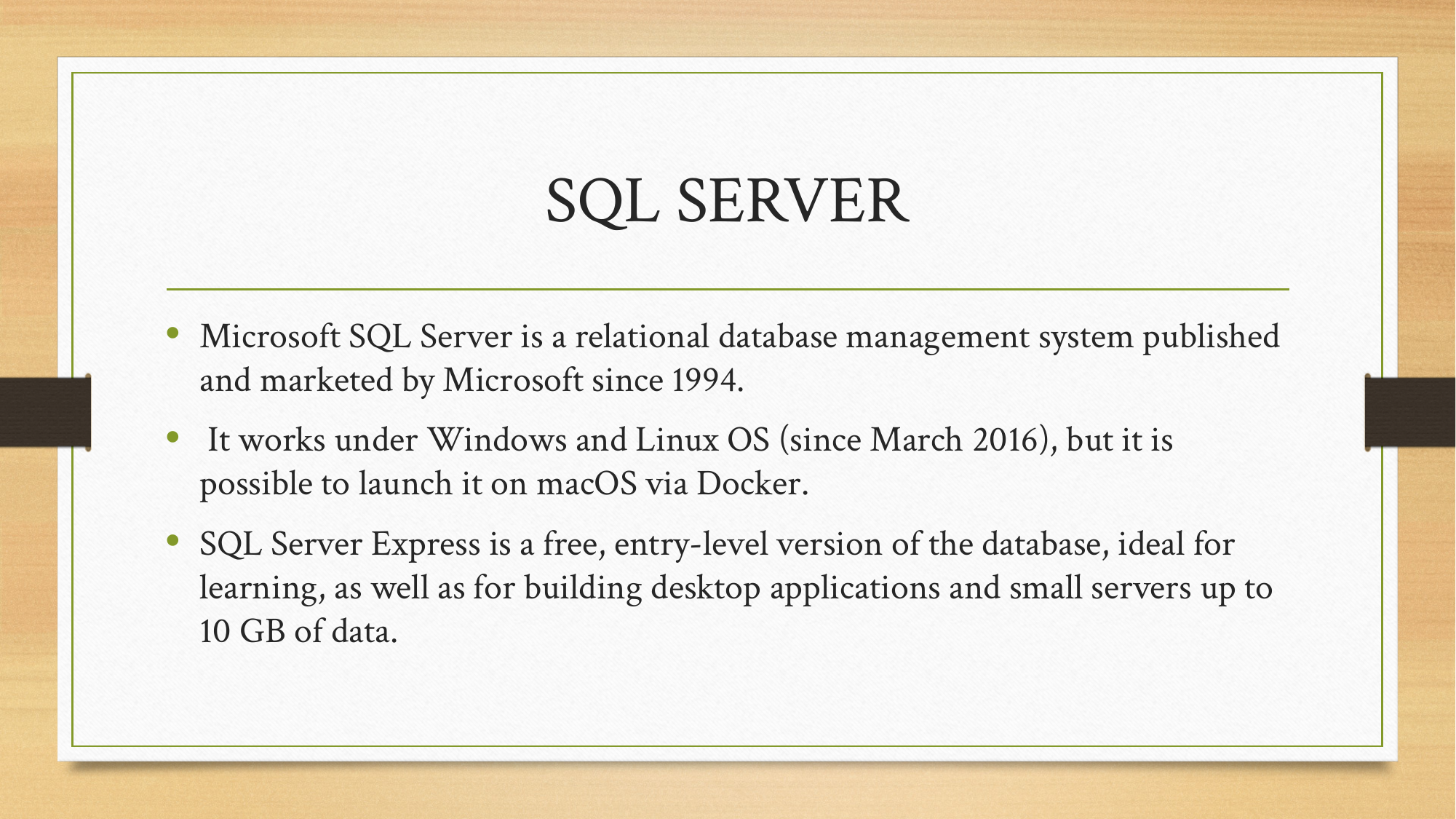

# SQL SERVER
Microsoft SQL Server is a relational database management system published and marketed by Microsoft since 1994.
 It works under Windows and Linux OS (since March 2016), but it is possible to launch it on macOS via Docker.
SQL Server Express is a free, entry-level version of the database, ideal for learning, as well as for building desktop applications and small servers up to 10 GB of data.